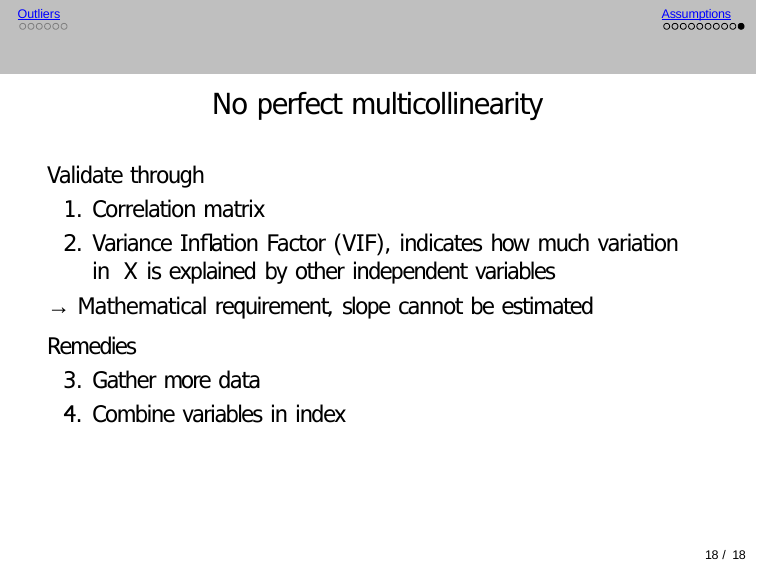

Outliers
Assumptions

No perfect multicollinearity
Validate through
Correlation matrix
Variance Inflation Factor (VIF), indicates how much variation in  X is explained by other independent variables
→ Mathematical requirement, slope cannot be estimated
Remedies
Gather more data
Combine variables in index
18 / 18